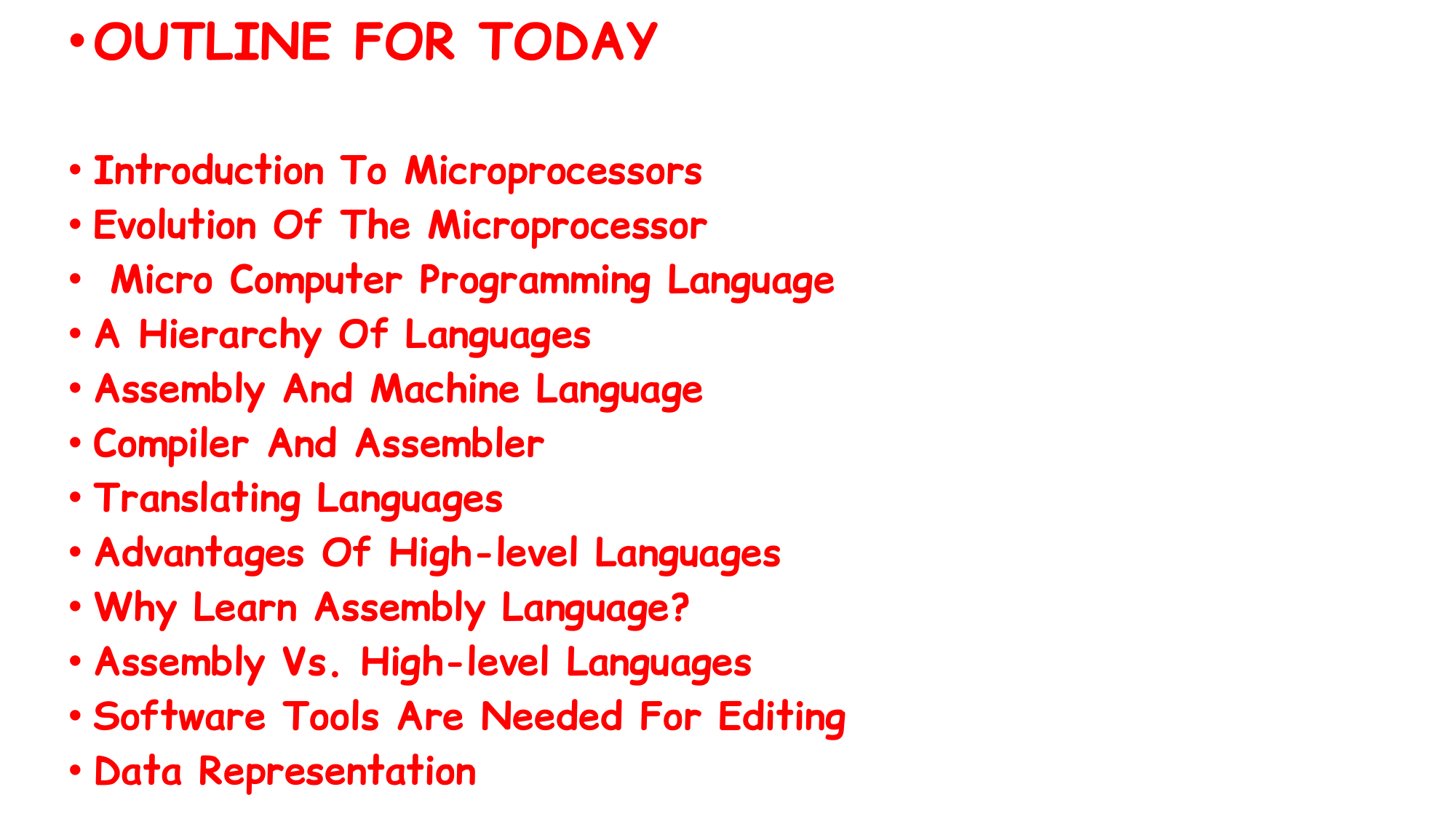

OUTLINE FOR TODAY

Introduction To Microprocessors
Evolution Of The Microprocessor
 Micro Computer Programming Language
A Hierarchy Of Languages
Assembly And Machine Language
Compiler And Assembler
Translating Languages
Advantages Of High-level Languages
Why Learn Assembly Language?
Assembly Vs. High-level Languages
Software Tools Are Needed For Editing
Data Representation